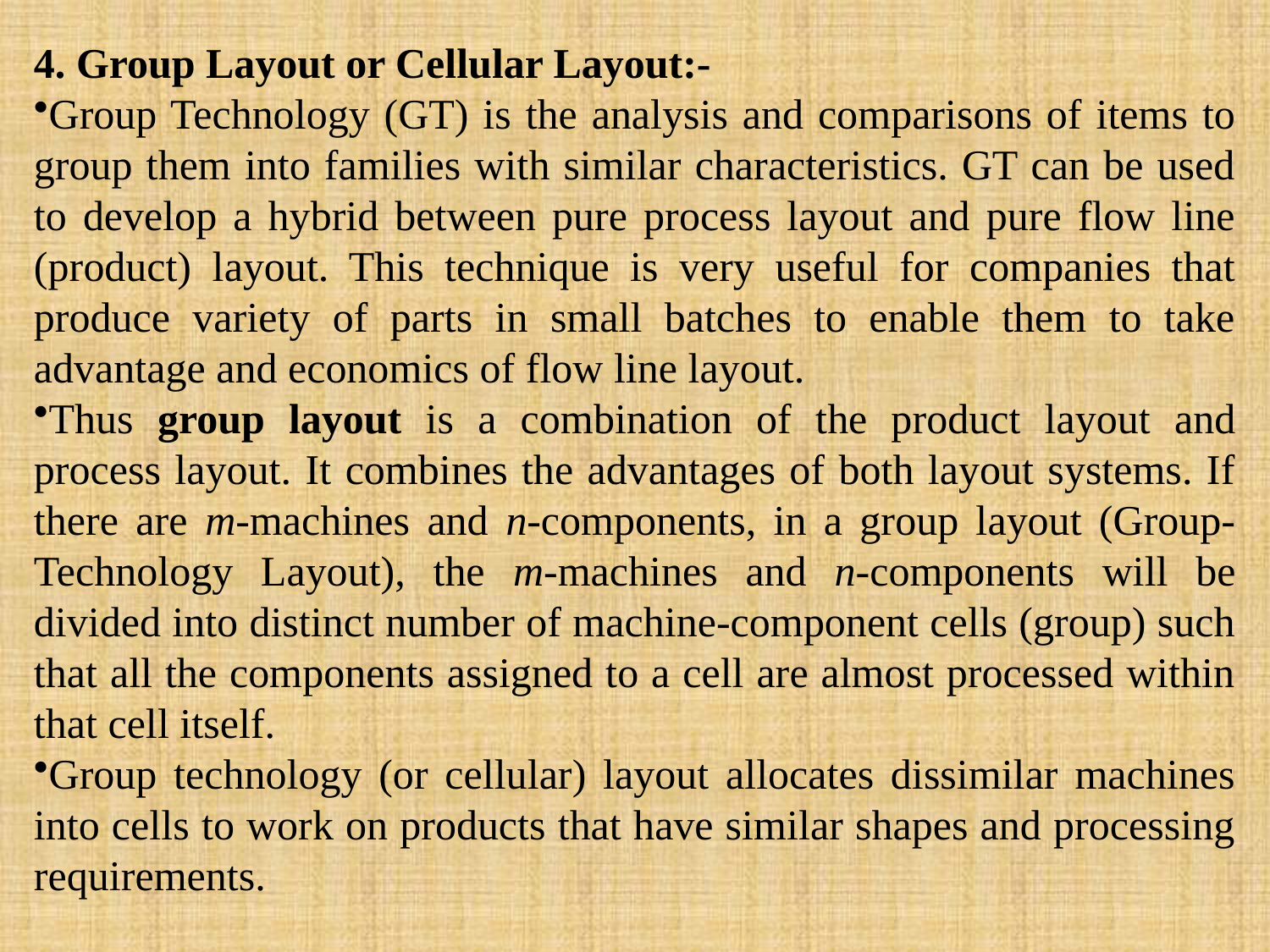

4. Group Layout or Cellular Layout:-
Group Technology (GT) is the analysis and comparisons of items to group them into families with similar characteristics. GT can be used to develop a hybrid between pure process layout and pure flow line (product) layout. This technique is very useful for companies that produce variety of parts in small batches to enable them to take advantage and economics of flow line layout.
Thus group layout is a combination of the product layout and process layout. It combines the advantages of both layout systems. If there are m-machines and n-components, in a group layout (Group-Technology Layout), the m-machines and n-components will be divided into distinct number of machine-component cells (group) such that all the components assigned to a cell are almost processed within that cell itself.
Group technology (or cellular) layout allocates dissimilar machines into cells to work on products that have similar shapes and processing requirements.